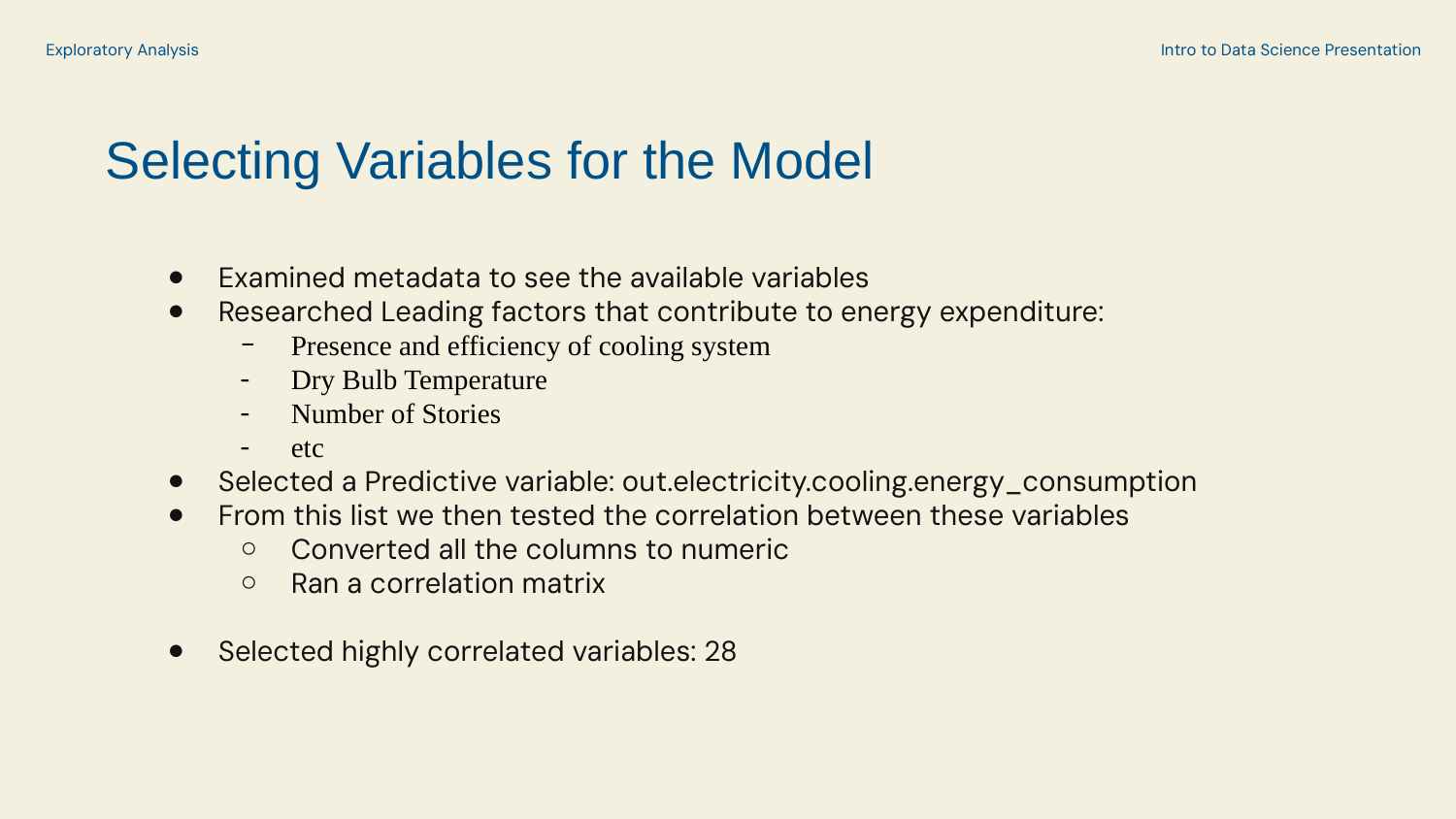

Exploratory Analysis
Intro to Data Science Presentation
Selecting Variables for the Model
Examined metadata to see the available variables
Researched Leading factors that contribute to energy expenditure:
Presence and efficiency of cooling system
Dry Bulb Temperature
Number of Stories
etc
Selected a Predictive variable: out.electricity.cooling.energy_consumption
From this list we then tested the correlation between these variables
Converted all the columns to numeric
Ran a correlation matrix

Selected highly correlated variables: 28